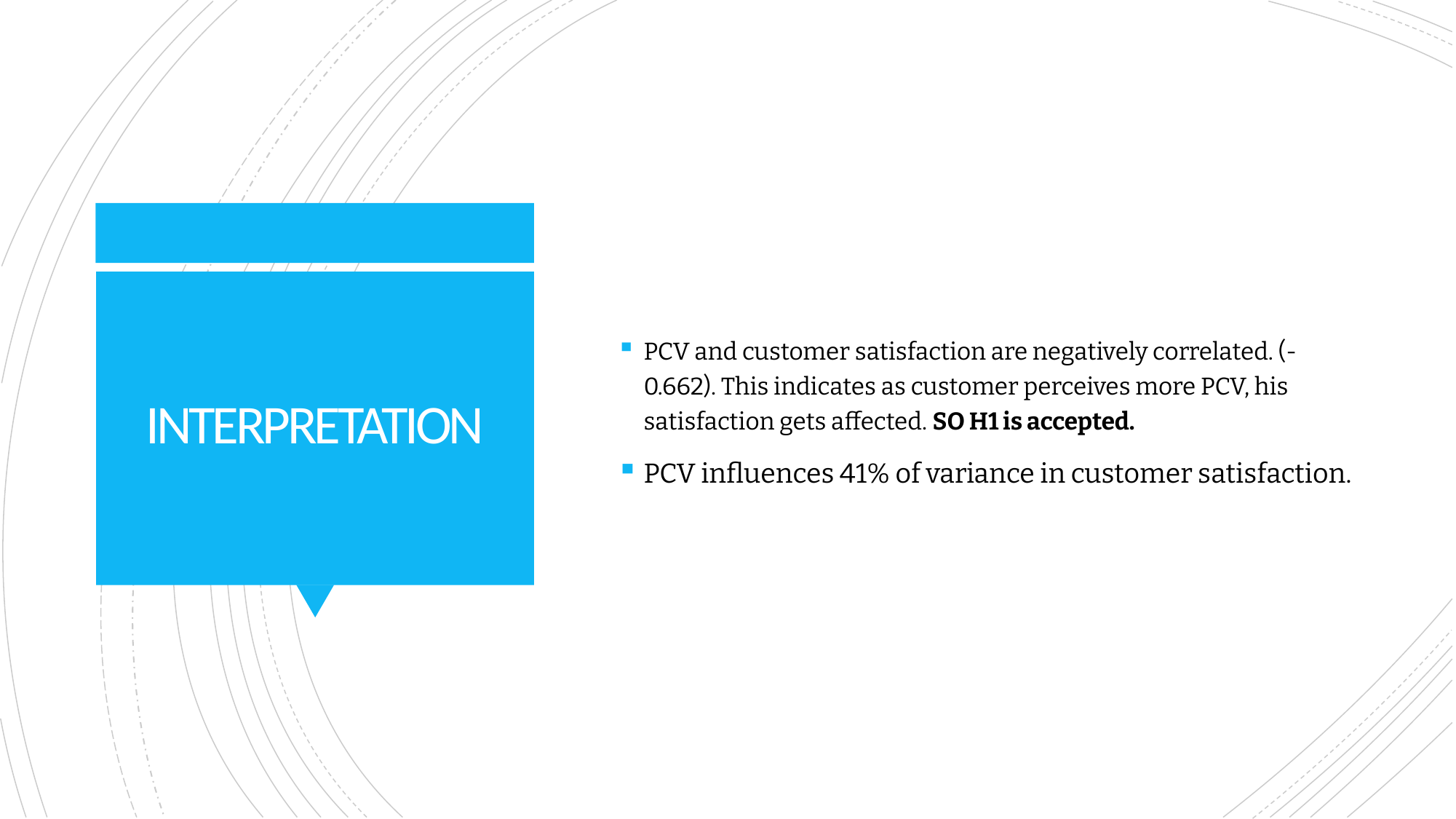

PCV and customer satisfaction are negatively correlated. (-0.662). This indicates as customer perceives more PCV, his satisfaction gets affected. SO H1 is accepted.
PCV influences 41% of variance in customer satisfaction.
# INTERPRETATION